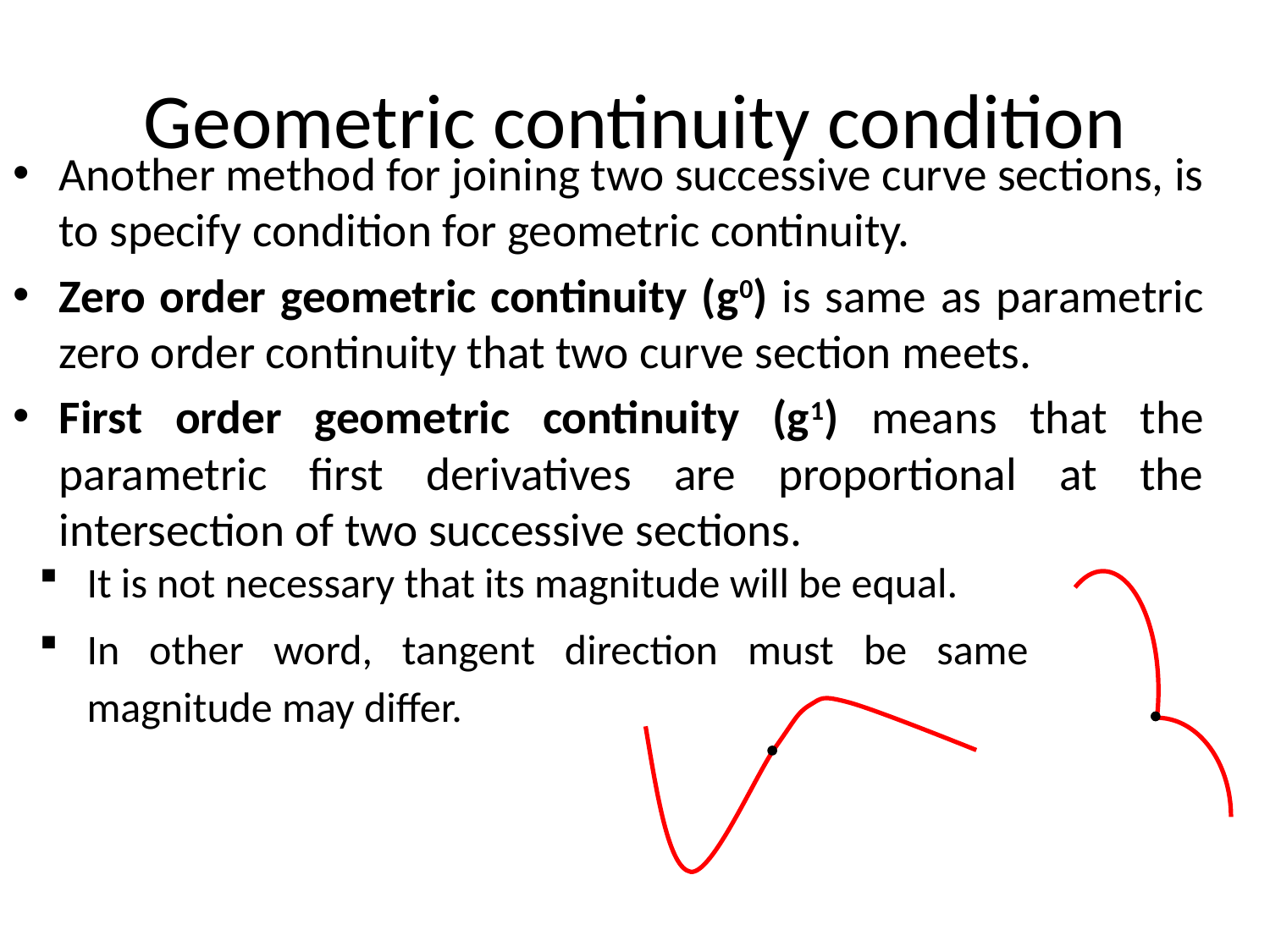

# Geometric continuity condition
Another method for joining two successive curve sections, is to specify condition for geometric continuity.
Zero order geometric continuity (g0) is same as parametric zero order continuity that two curve section meets.
First order geometric continuity (g1) means that the parametric first derivatives are proportional at the intersection of two successive sections.
It is not necessary that its magnitude will be equal.
In other word, tangent direction must be same magnitude may differ.